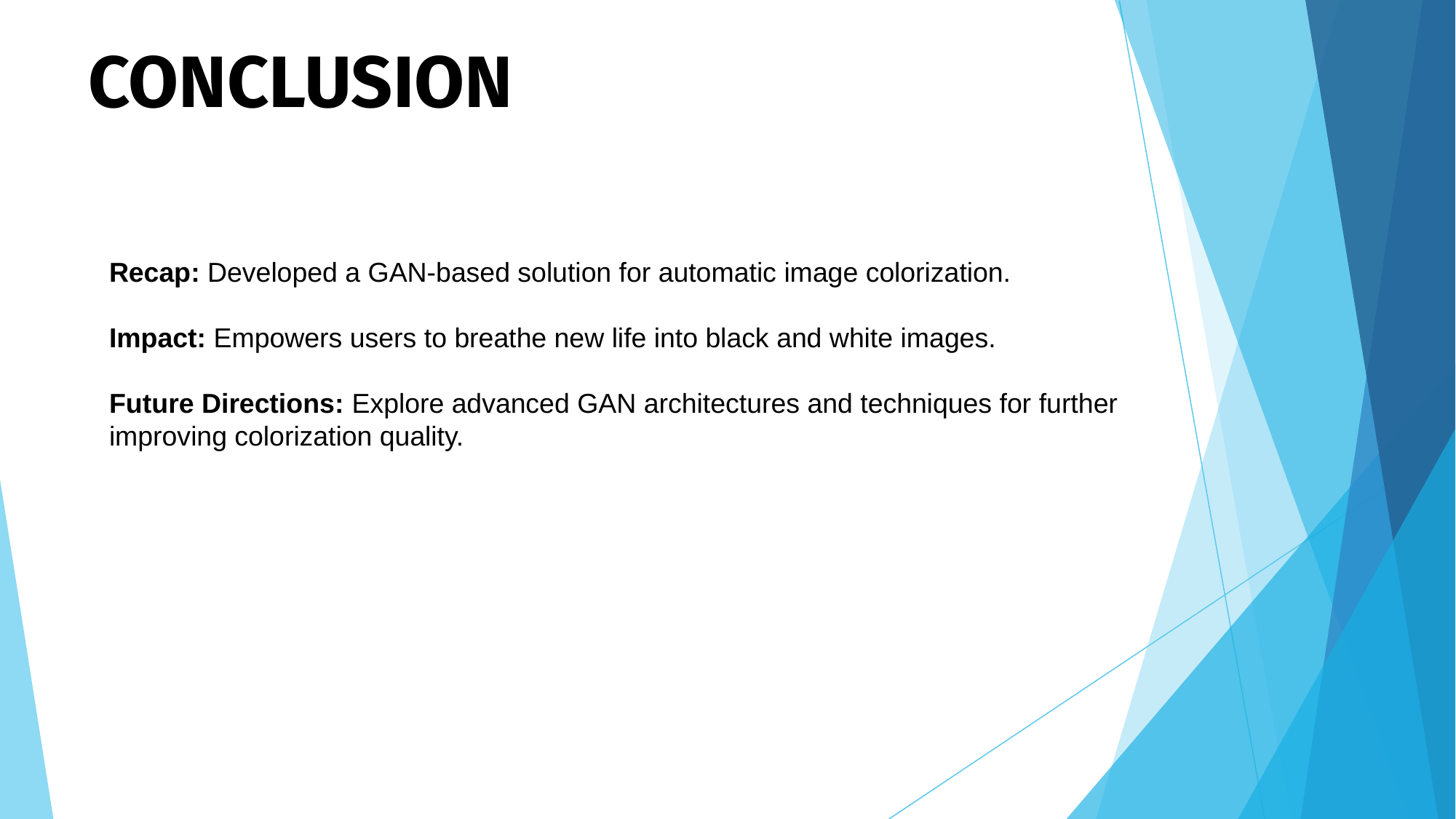

# CONCLUSION
Recap: Developed a GAN-based solution for automatic image colorization.

Impact: Empowers users to breathe new life into black and white images.

Future Directions: Explore advanced GAN architectures and techniques for further improving colorization quality.